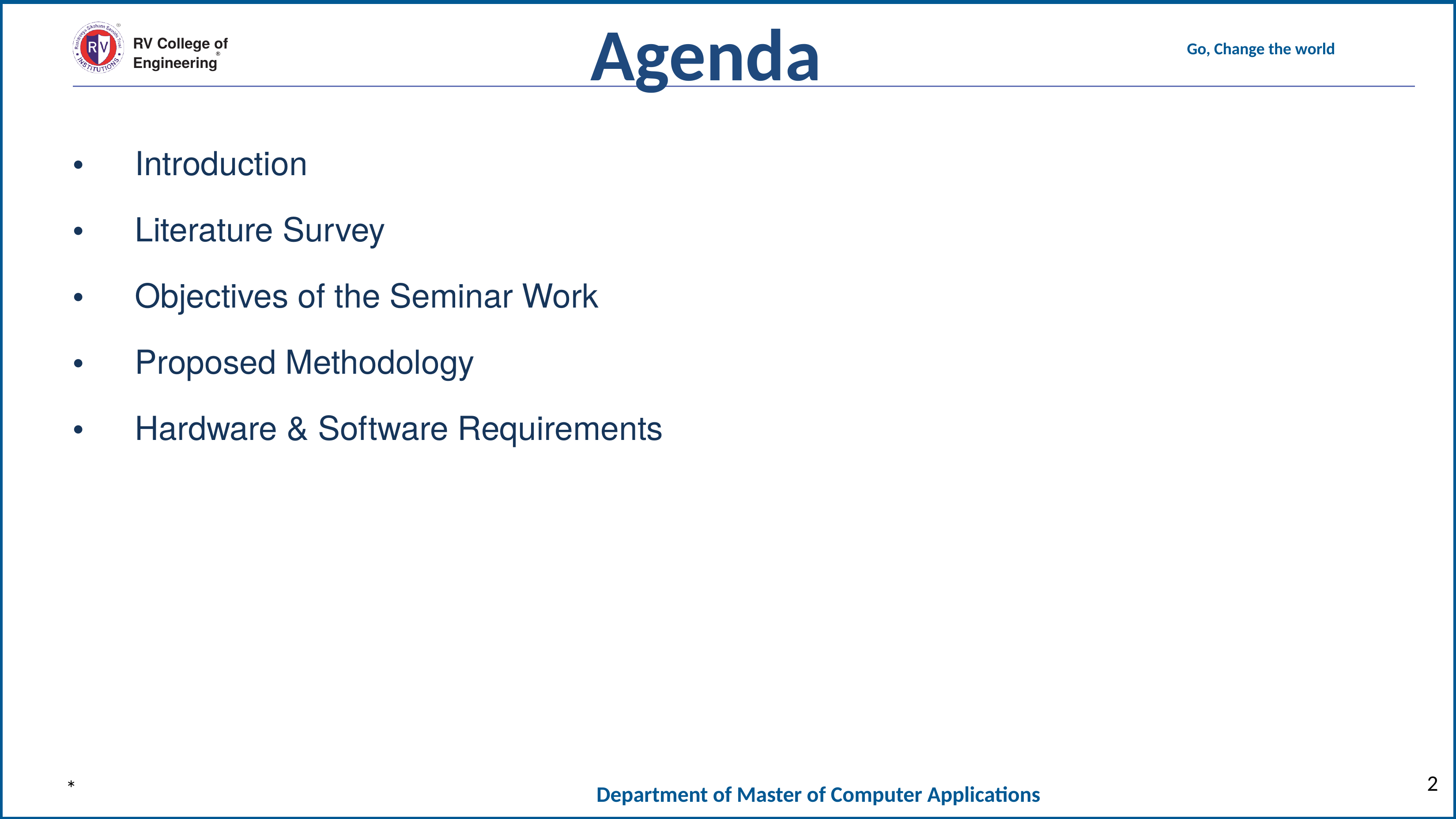

Agenda
Introduction
Literature Survey
Objectives of the Seminar Work
Proposed Methodology
Hardware & Software Requirements

2
*